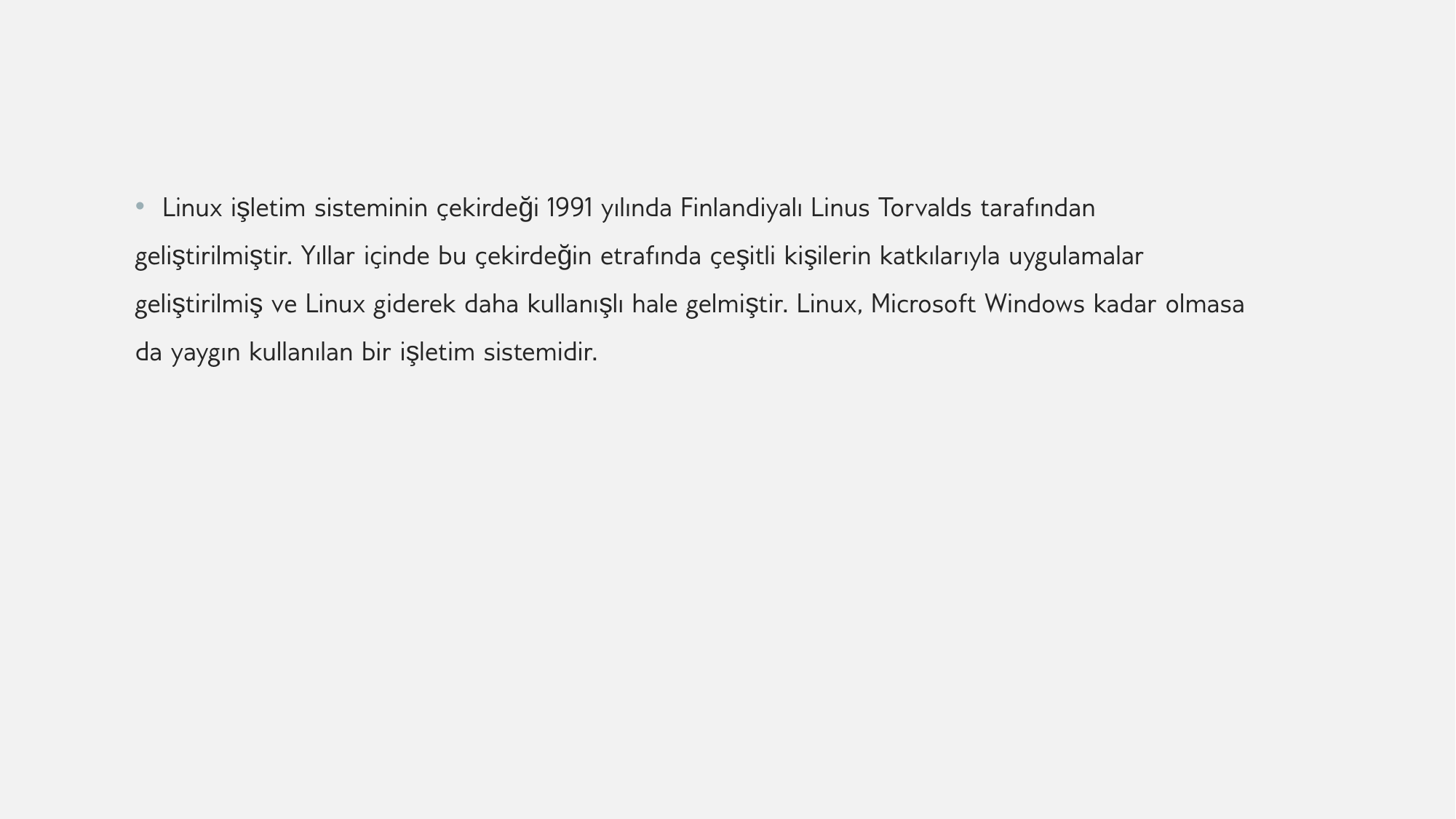

Linux işletim sisteminin çekirdeği 1991 yılında Finlandiyalı Linus Torvalds tarafından
geliştirilmiştir. Yıllar içinde bu çekirdeğin etrafında çeşitli kişilerin katkılarıyla uygulamalar
geliştirilmiş ve Linux giderek daha kullanışlı hale gelmiştir. Linux, Microsoft Windows kadar olmasa
da yaygın kullanılan bir işletim sistemidir.